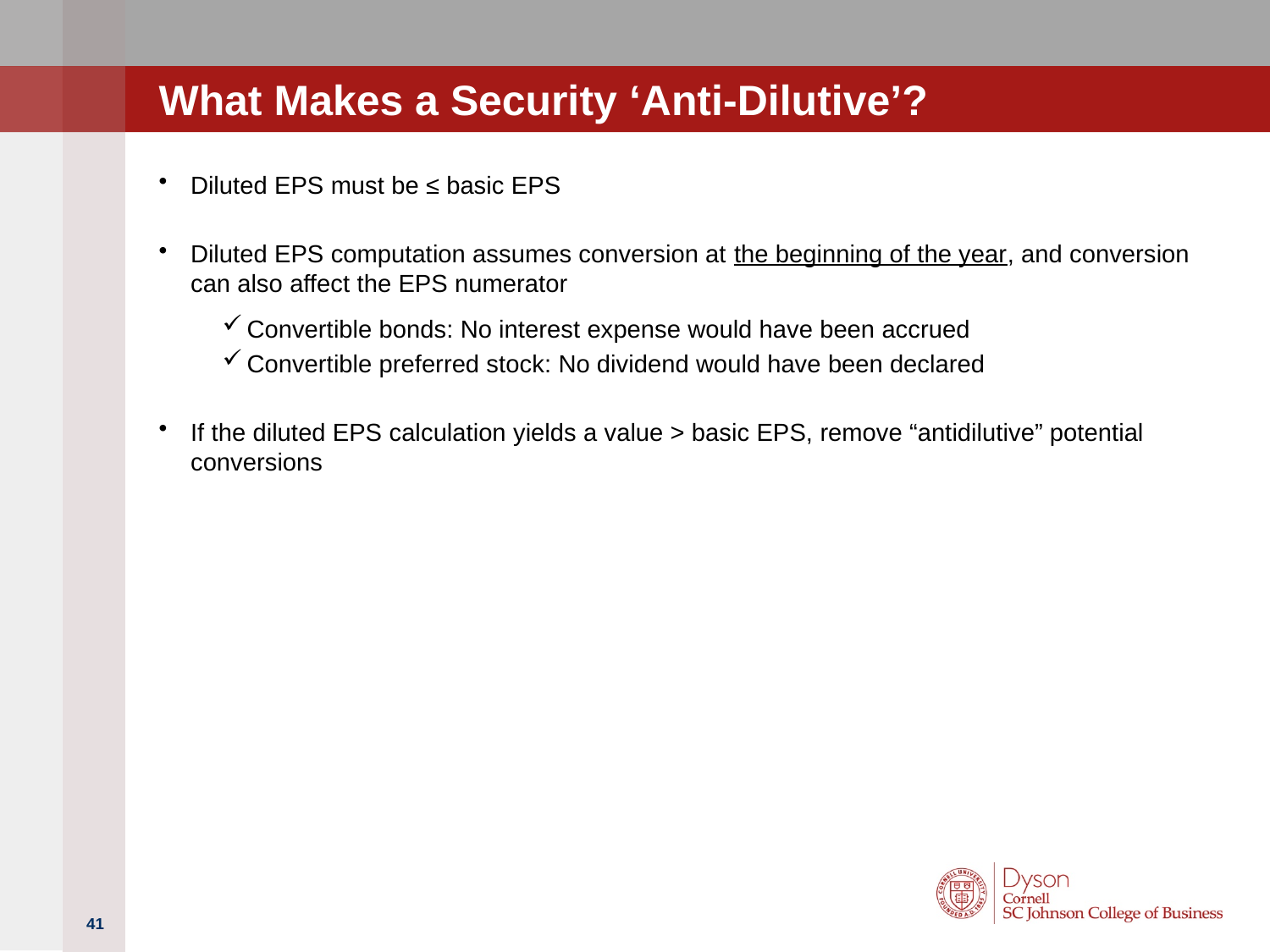

# What Makes a Security ‘Anti-Dilutive’?
Diluted EPS must be ≤ basic EPS

Diluted EPS computation assumes conversion at the beginning of the year, and conversion can also affect the EPS numerator
Convertible bonds: No interest expense would have been accrued
Convertible preferred stock: No dividend would have been declared

If the diluted EPS calculation yields a value > basic EPS, remove “antidilutive” potential conversions

41